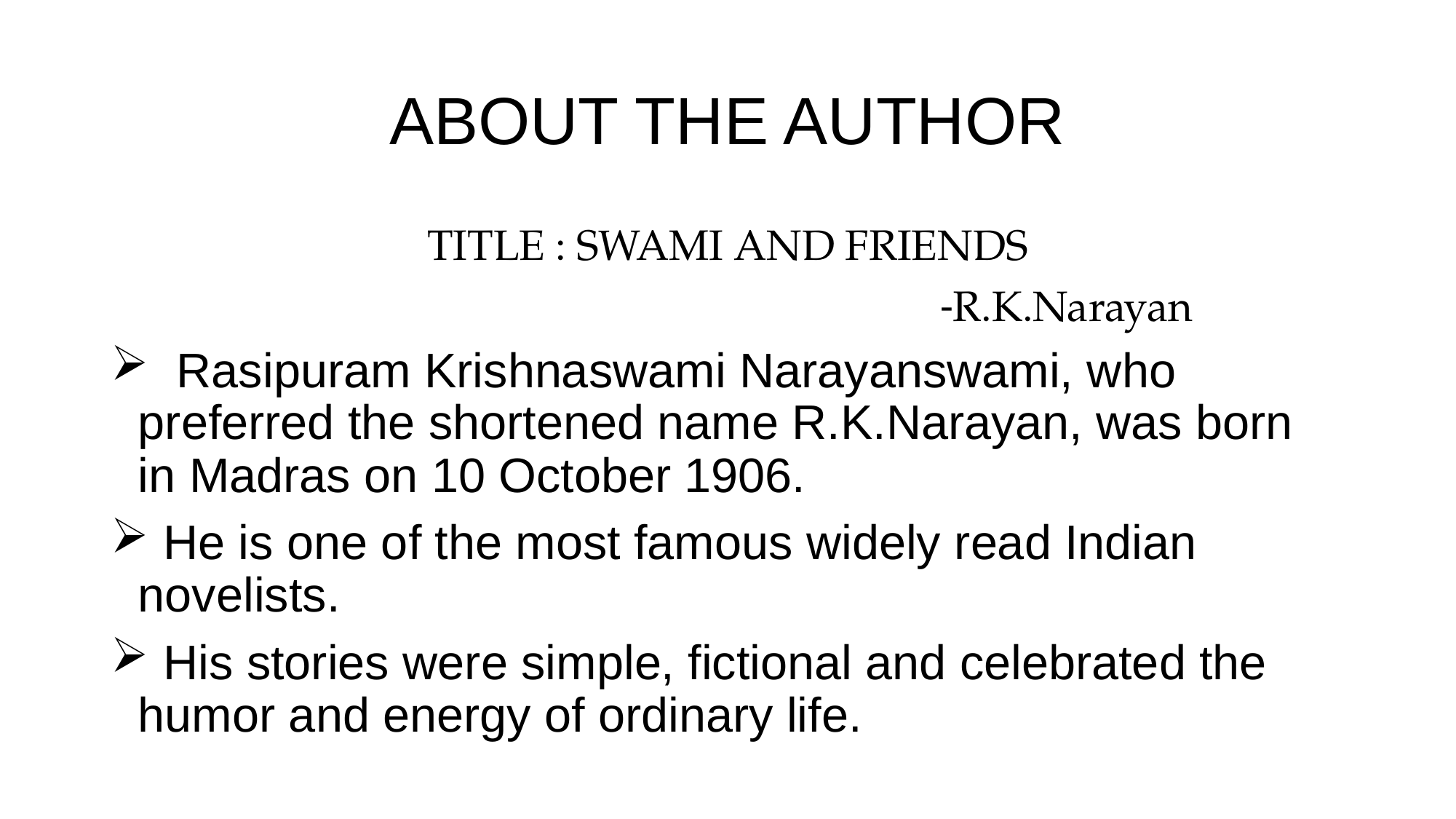

# ABOUT THE AUTHOR
TITLE : SWAMI AND FRIENDS
                                                                                      -R.K.Narayan
  Rasipuram Krishnaswami Narayanswami, who preferred the shortened name R.K.Narayan, was born in Madras on 10 October 1906.
 He is one of the most famous widely read Indian novelists.
 His stories were simple, fictional and celebrated the humor and energy of ordinary life.